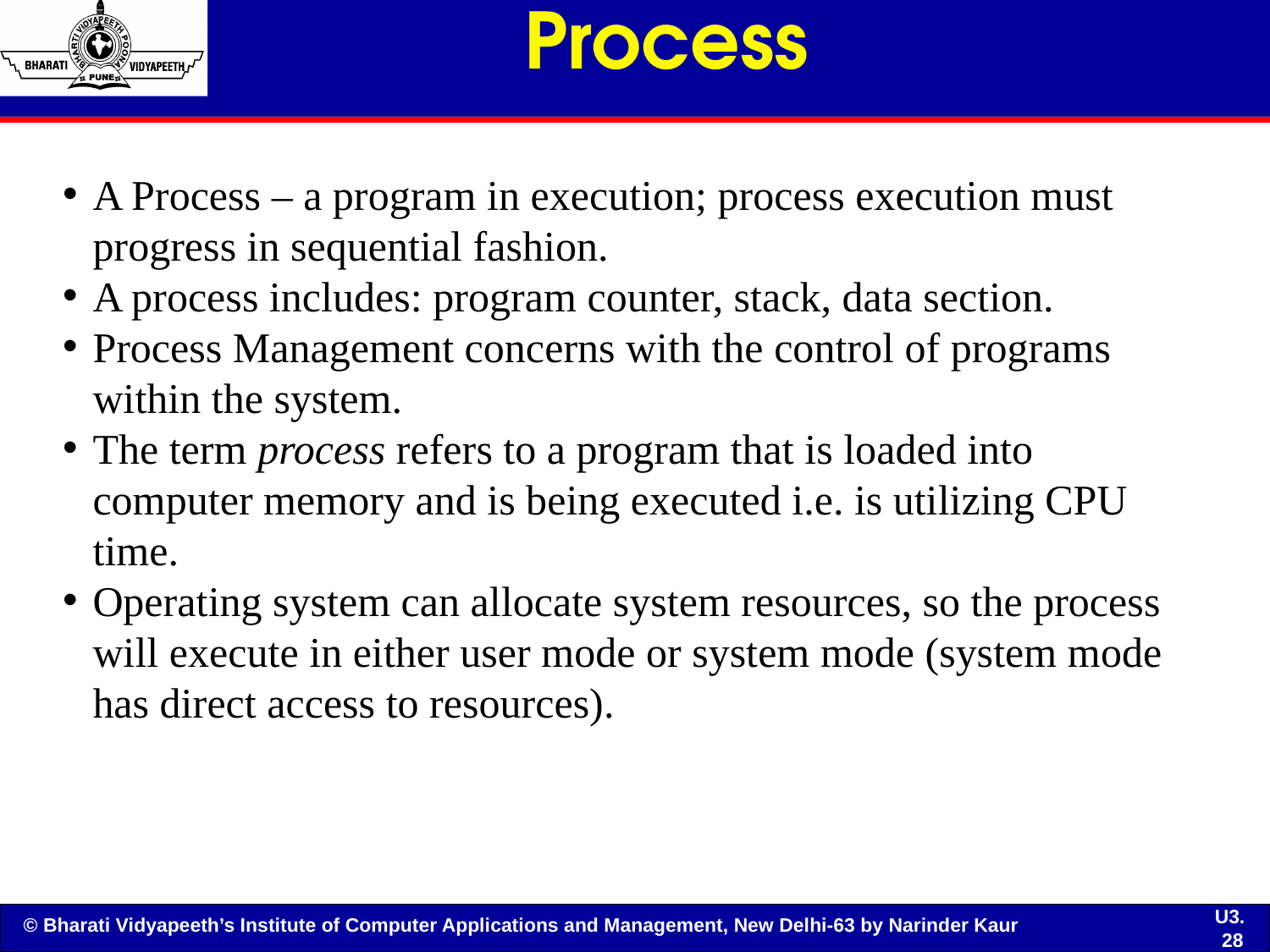

# Process

A Process – a program in execution; process execution must progress in sequential fashion.
A process includes: program counter, stack, data section.
Process Management concerns with the control of programs within the system.
The term process refers to a program that is loaded into computer memory and is being executed i.e. is utilizing CPU time.
Operating system can allocate system resources, so the process will execute in either user mode or system mode (system mode has direct access to resources).